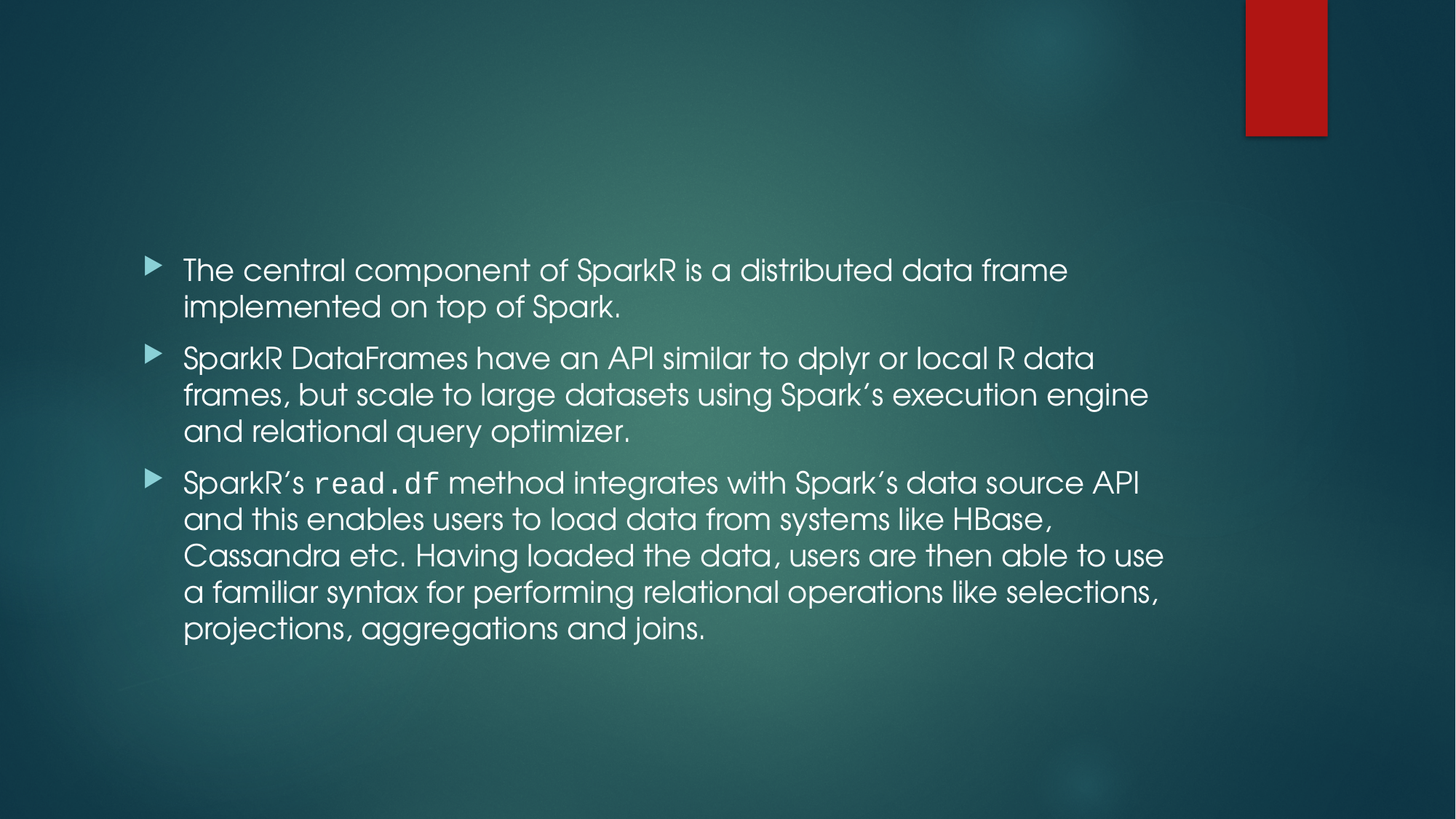

#
The central component of SparkR is a distributed data frame implemented on top of Spark.
SparkR DataFrames have an API similar to dplyr or local R data frames, but scale to large datasets using Spark’s execution engine and relational query optimizer.
SparkR’s read.df method integrates with Spark’s data source API and this enables users to load data from systems like HBase, Cassandra etc. Having loaded the data, users are then able to use a familiar syntax for performing relational operations like selections, projections, aggregations and joins.